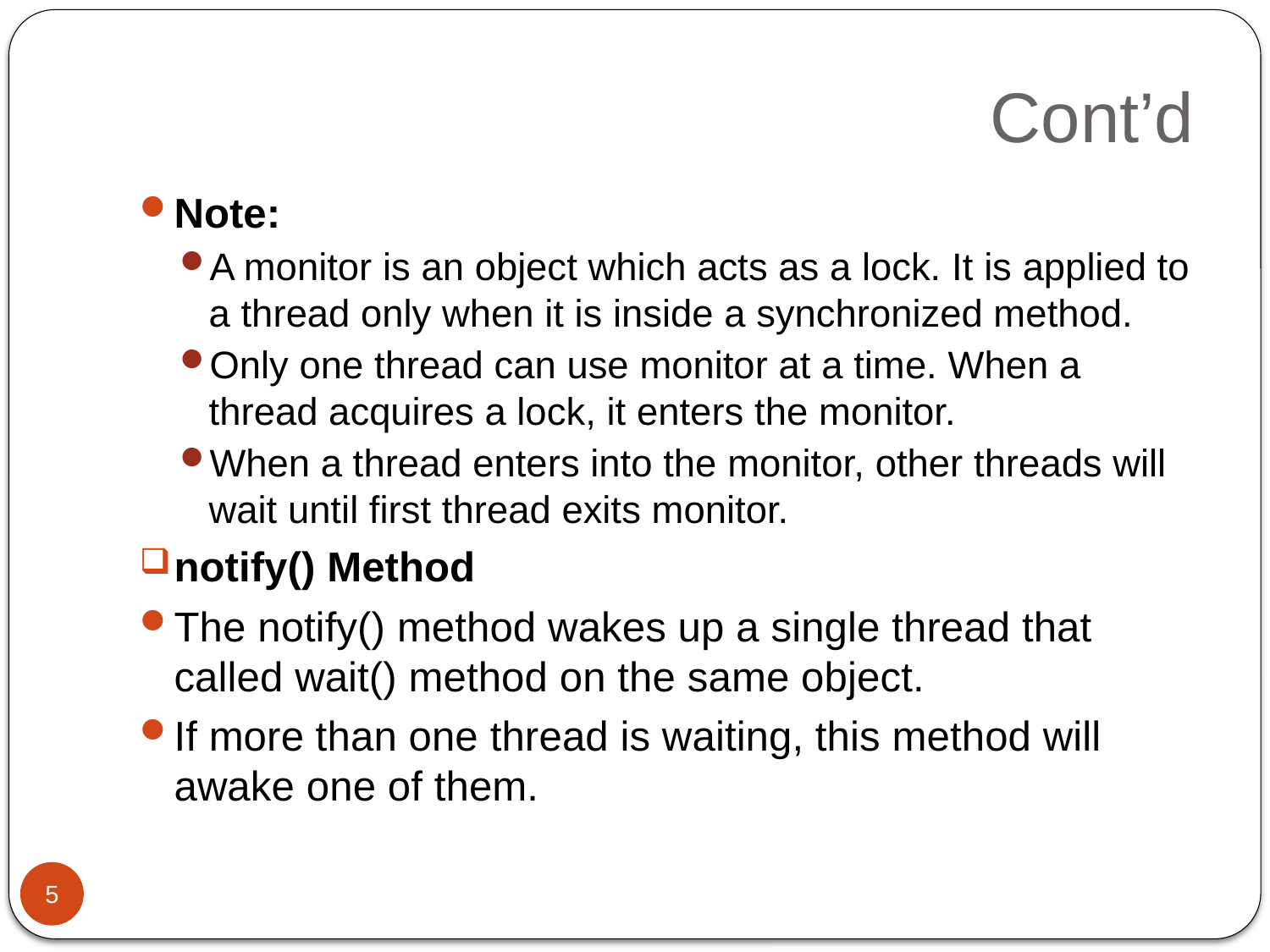

# Cont’d
Note:
A monitor is an object which acts as a lock. It is applied to a thread only when it is inside a synchronized method.
Only one thread can use monitor at a time. When a thread acquires a lock, it enters the monitor.
When a thread enters into the monitor, other threads will wait until first thread exits monitor.
notify() Method
The notify() method wakes up a single thread that called wait() method on the same object.
If more than one thread is waiting, this method will awake one of them.
5